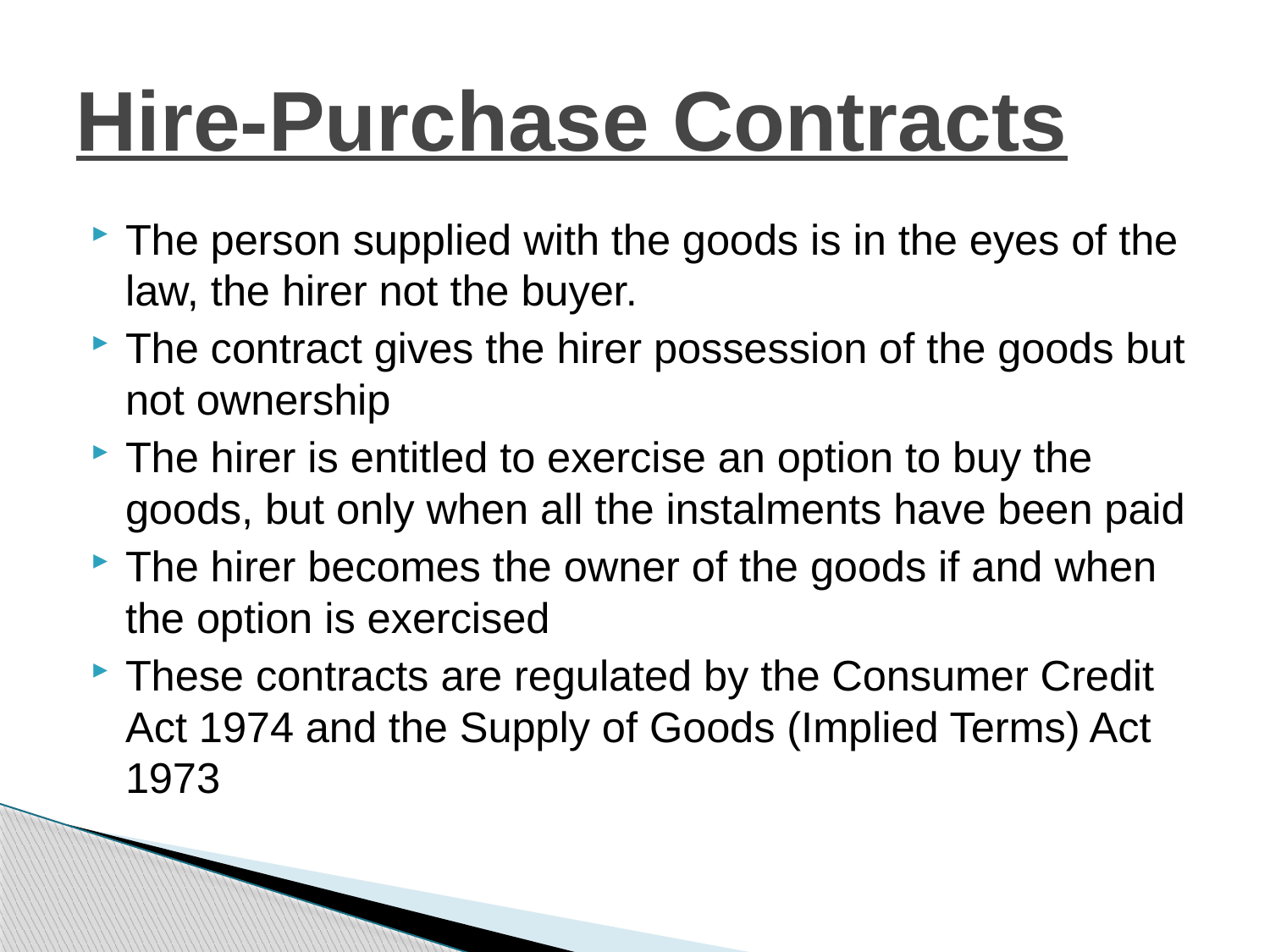

# Hire-Purchase Contracts
The person supplied with the goods is in the eyes of the law, the hirer not the buyer.
The contract gives the hirer possession of the goods but not ownership
The hirer is entitled to exercise an option to buy the goods, but only when all the instalments have been paid
The hirer becomes the owner of the goods if and when the option is exercised
These contracts are regulated by the Consumer Credit Act 1974 and the Supply of Goods (Implied Terms) Act 1973